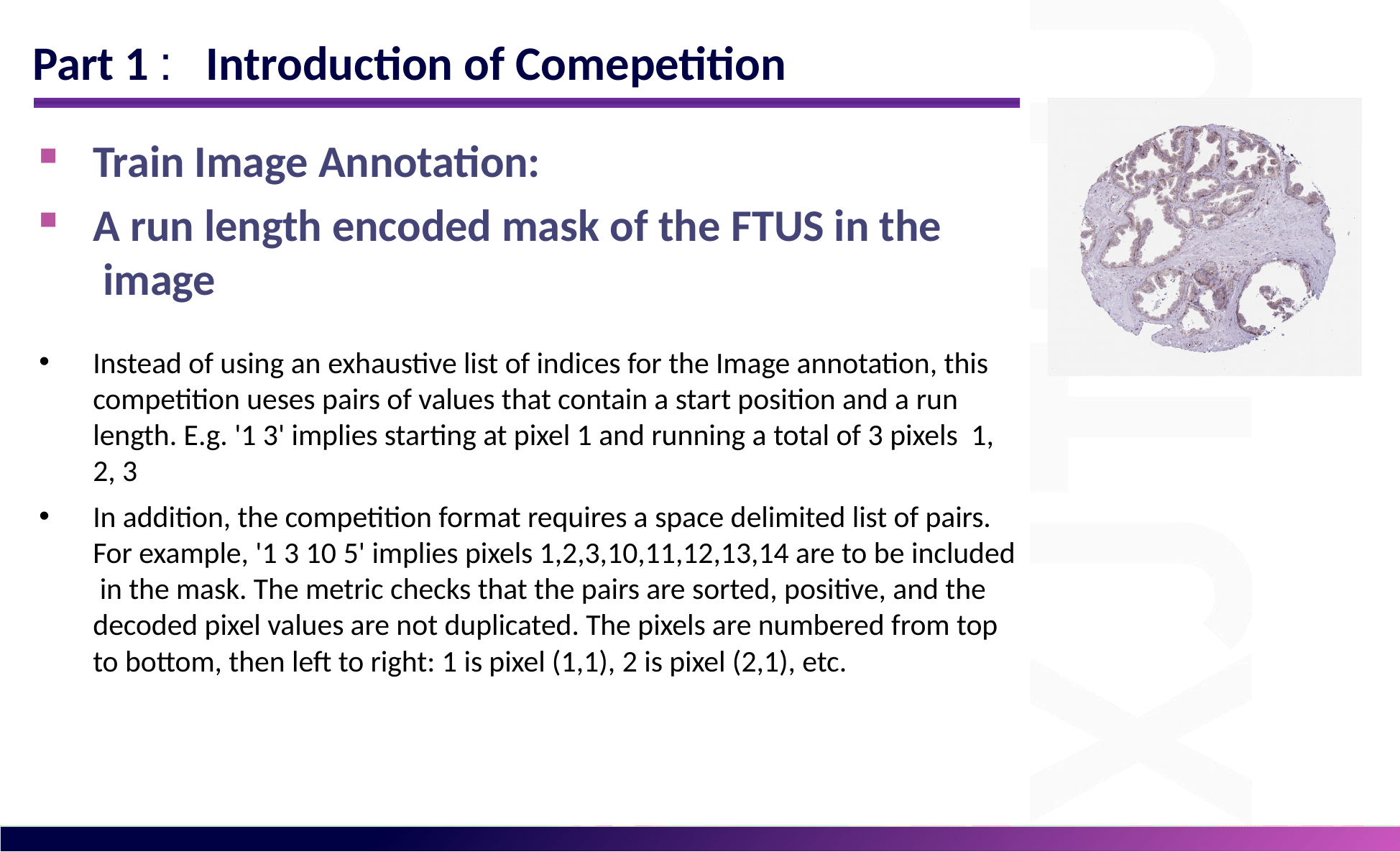

# Part 1: Introduction of Comepetition
Train Image Annotation:
A run length encoded mask of the FTUS in the  image
Instead of using an exhaustive list of indices for the Image annotation, this  competition ueses pairs of values that contain a start position and a run  length. E.g. '1 3' implies starting at pixel 1 and running a total of 3 pixels  1, 2, 3
In addition, the competition format requires a space delimited list of pairs.  For example, '1 3 10 5' implies pixels 1,2,3,10,11,12,13,14 are to be included  in the mask. The metric checks that the pairs are sorted, positive, and the  decoded pixel values are not duplicated. The pixels are numbered from top  to bottom, then left to right: 1 is pixel (1,1), 2 is pixel (2,1), etc.